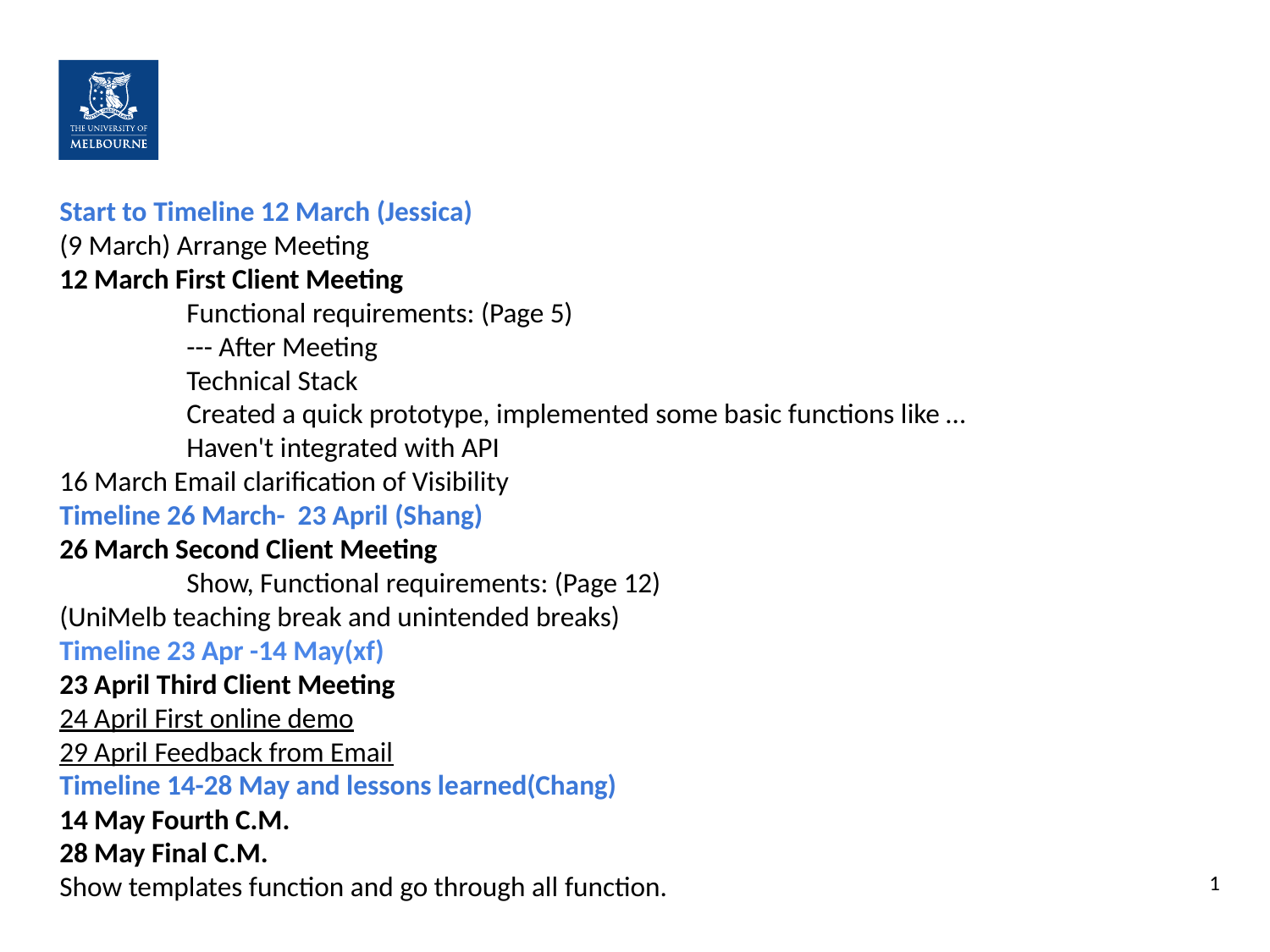

#
Start to Timeline 12 March (Jessica)
(9 March) Arrange Meeting
12 March First Client Meeting
	Functional requirements: (Page 5)
	--- After Meeting
	Technical Stack
	Created a quick prototype, implemented some basic functions like …
	Haven't integrated with API
16 March Email clarification of Visibility
Timeline 26 March-  23 April (Shang)
26 March Second Client Meeting
	Show, Functional requirements: (Page 12)
(UniMelb teaching break and unintended breaks)
Timeline 23 Apr -14 May(xf)
23 April Third Client Meeting
24 April First online demo
29 April Feedback from Email
Timeline 14-28 May and lessons learned(Chang)
14 May Fourth C.M.
28 May Final C.M.
Show templates function and go through all function.

1